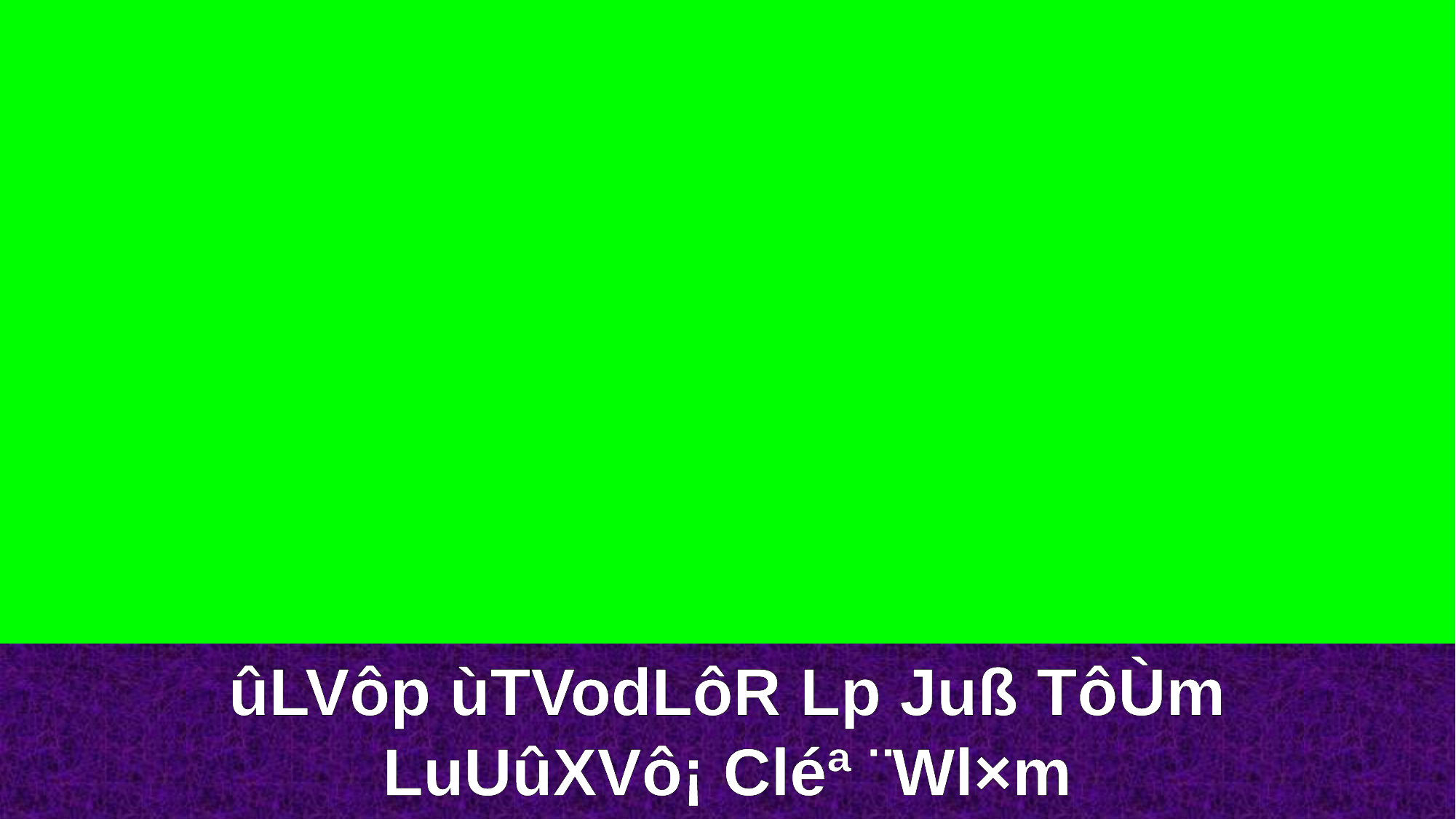

ûLVôp ùTVodLôR Lp Juß TôÙm LuUûXVô¡ Cléª ¨Wl×m